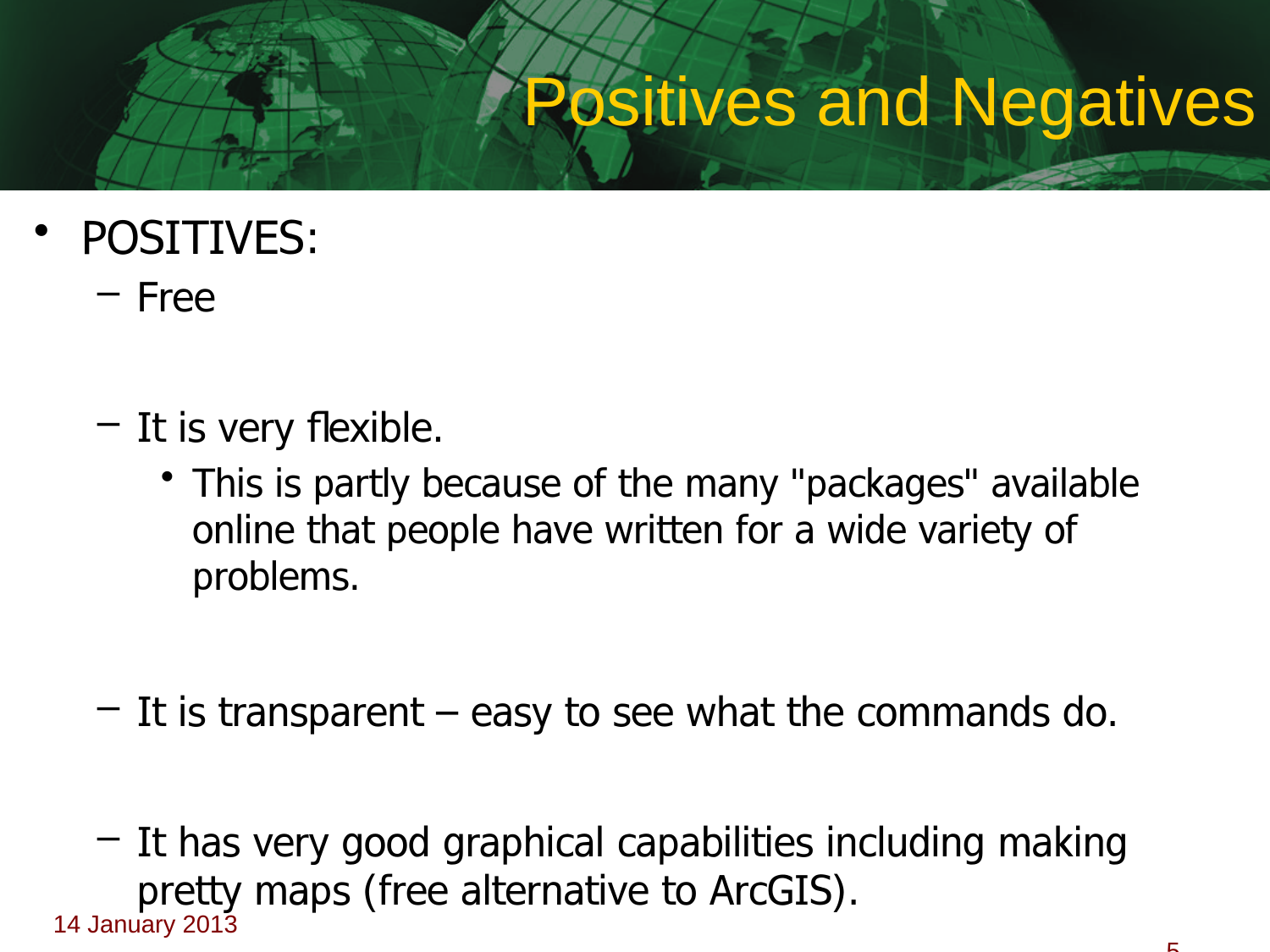

# Positives and Negatives
POSITIVES:
Free

It is very flexible.
This is partly because of the many "packages" available online that people have written for a wide variety of problems.

It is transparent – easy to see what the commands do.

It has very good graphical capabilities including making pretty maps (free alternative to ArcGIS).